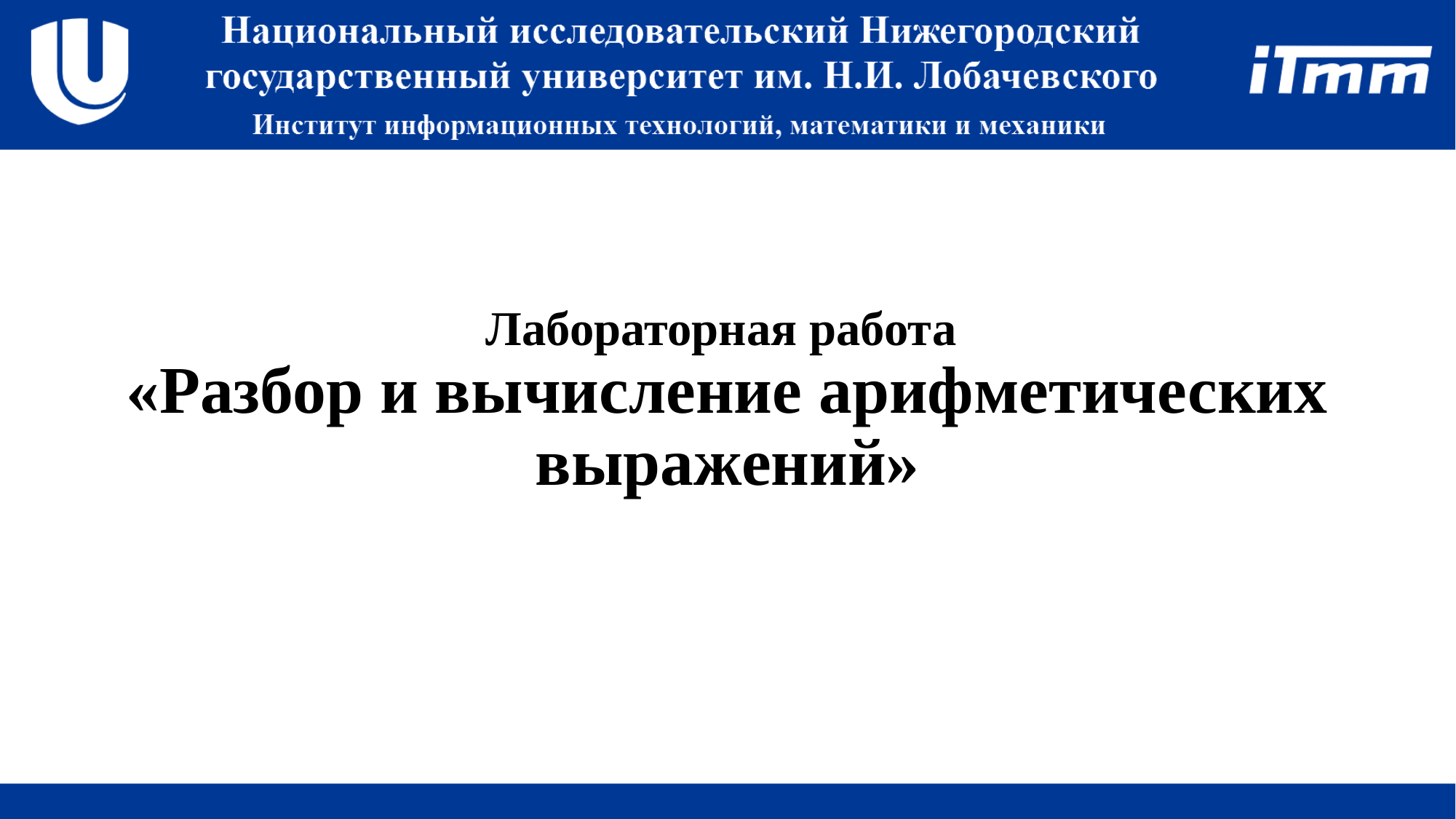

# Лабораторная работа «Разбор и вычисление арифметических выражений»